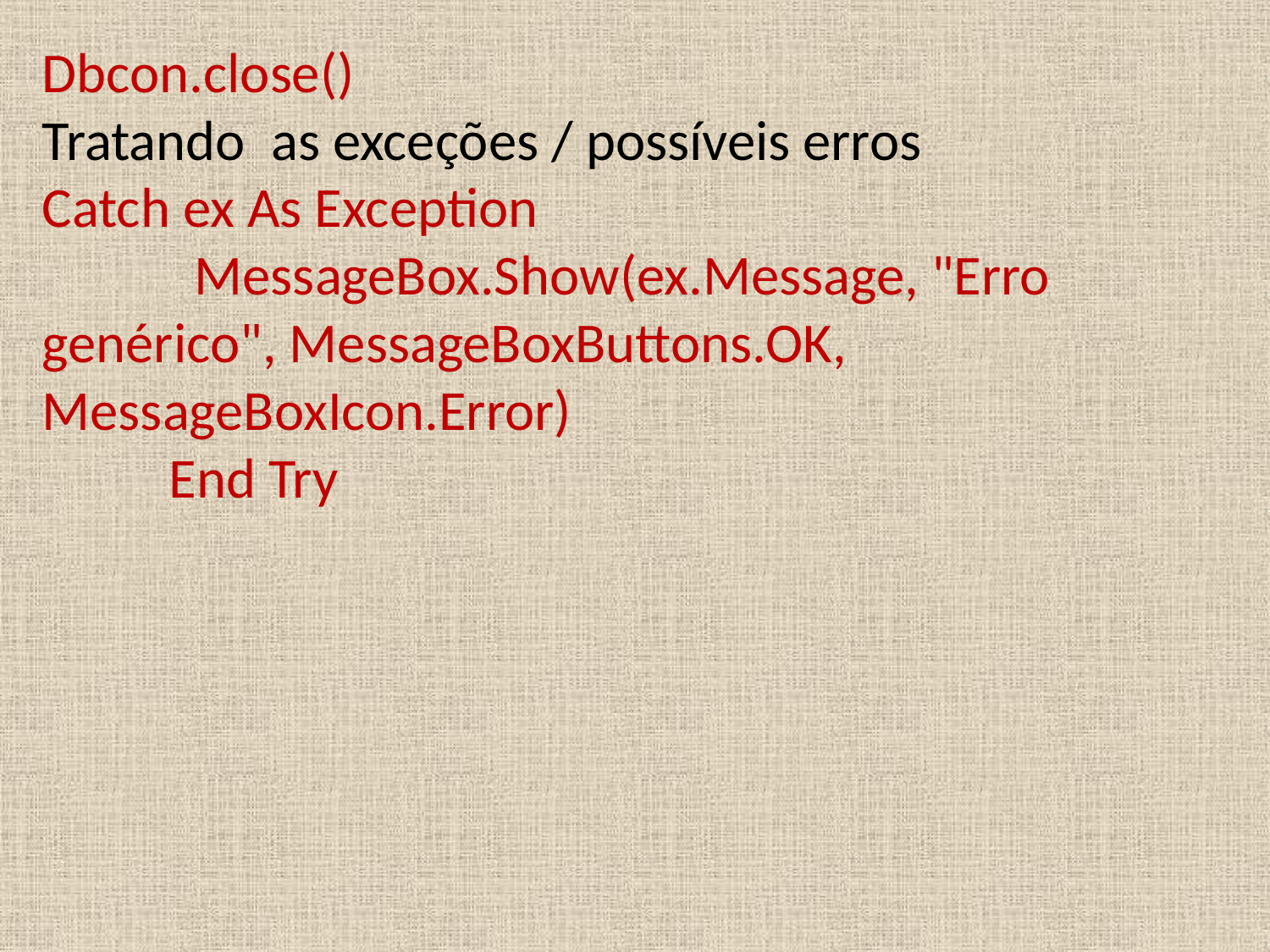

Dbcon.close()
Tratando  as exceções / possíveis erros
Catch ex As Exception
            MessageBox.Show(ex.Message, "Erro genérico", MessageBoxButtons.OK, MessageBoxIcon.Error)
          End Try